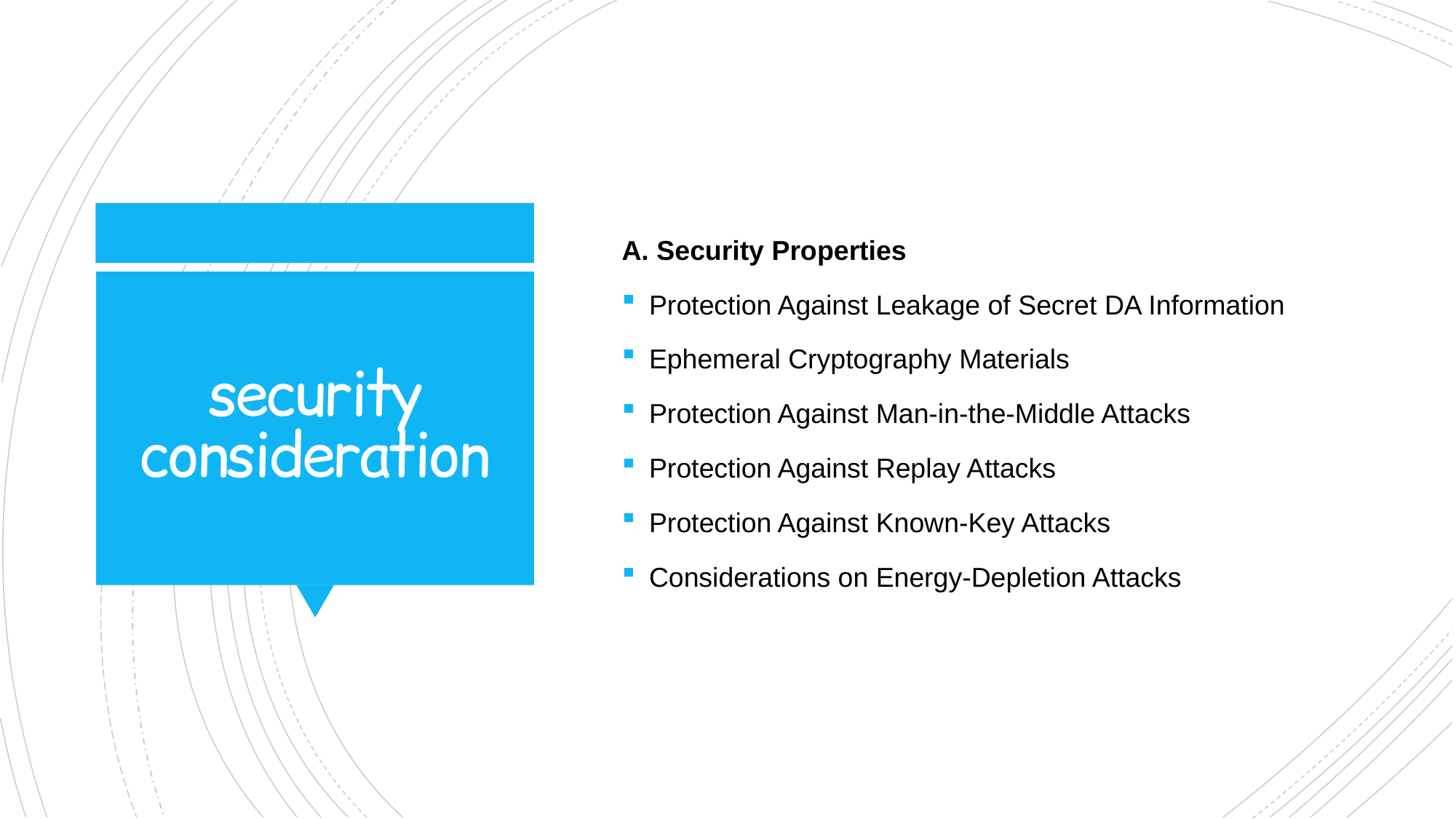

A. Security Properties
Protection Against Leakage of Secret DA Information
Ephemeral Cryptography Materials
Protection Against Man-in-the-Middle Attacks
Protection Against Replay Attacks
Protection Against Known-Key Attacks
Considerations on Energy-Depletion Attacks
# security consideration